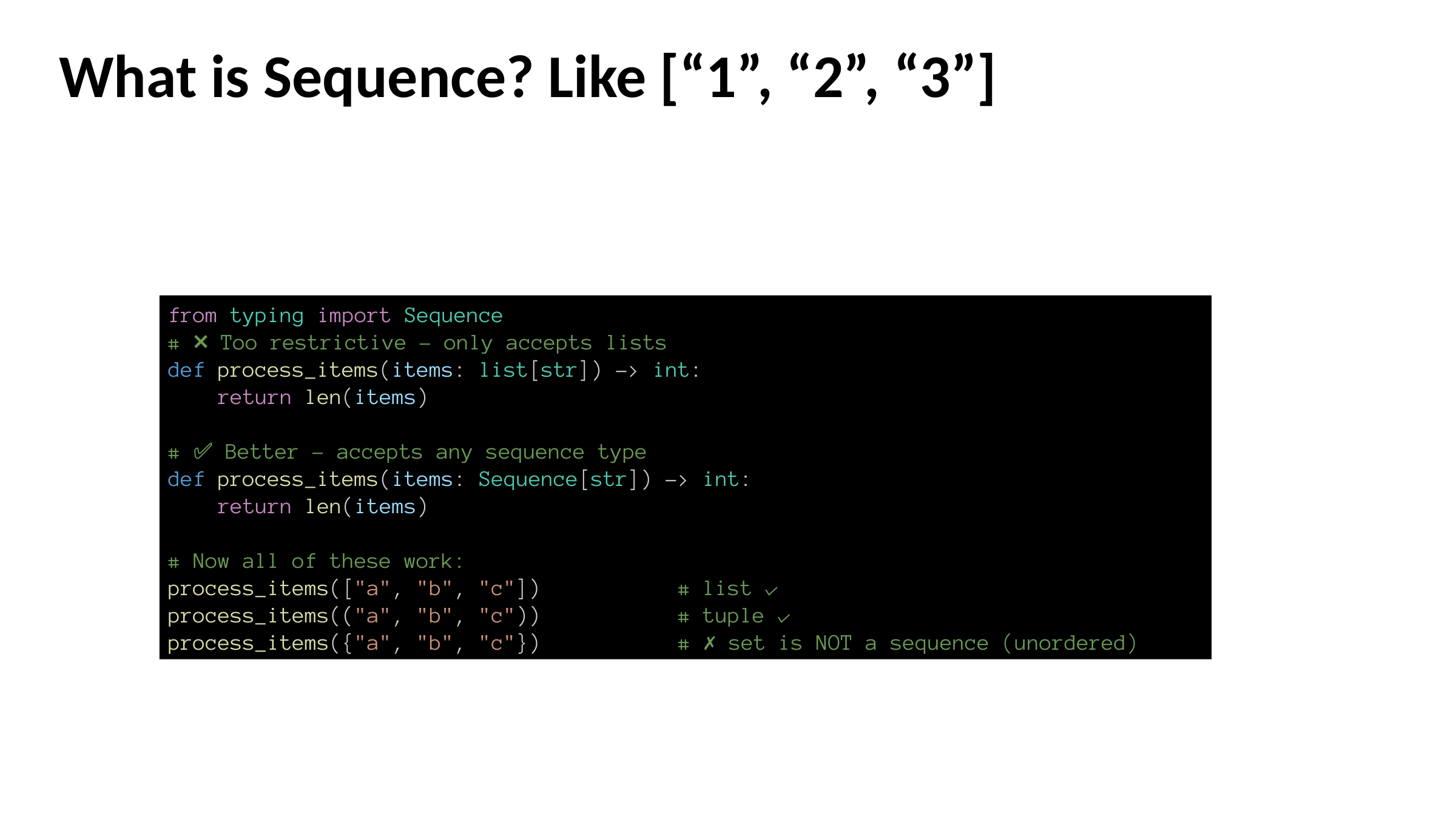

What is Sequence? Like [“1”, “2”, “3”]
from typing import Sequence
# ❌ Too restrictive - only accepts lists
def process_items(items: list[str]) -> int:
    return len(items)

# ✅ Better - accepts any sequence type
def process_items(items: Sequence[str]) -> int:
    return len(items)

# Now all of these work:
process_items(["a", "b", "c"])           # list ✓
process_items(("a", "b", "c"))           # tuple ✓
process_items({"a", "b", "c"})           # ✗ set is NOT a sequence (unordered)